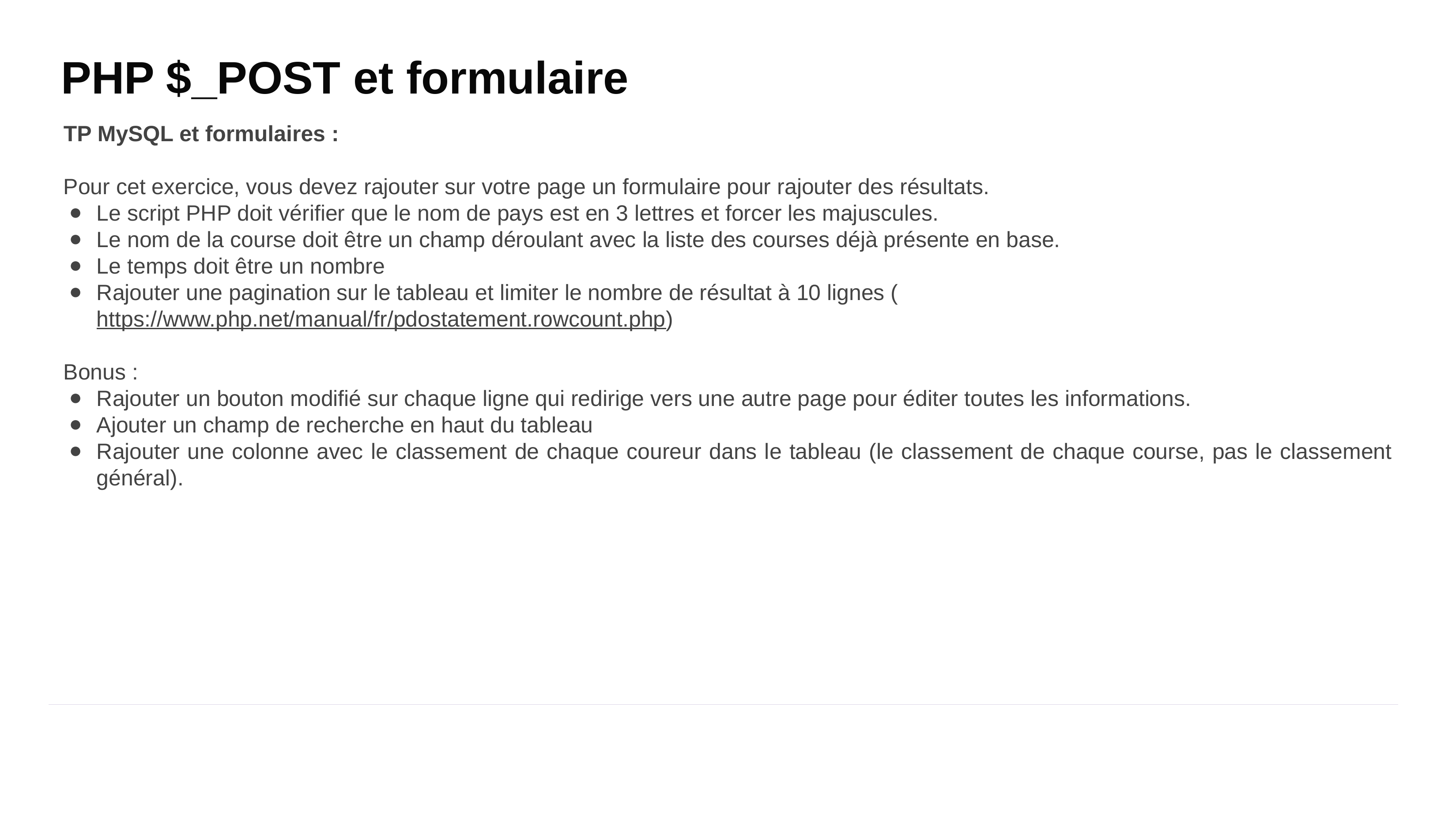

# PHP $_POST et formulaire
TP MySQL et formulaires :

Pour cet exercice, vous devez rajouter sur votre page un formulaire pour rajouter des résultats.
Le script PHP doit vérifier que le nom de pays est en 3 lettres et forcer les majuscules.
Le nom de la course doit être un champ déroulant avec la liste des courses déjà présente en base.
Le temps doit être un nombre
Rajouter une pagination sur le tableau et limiter le nombre de résultat à 10 lignes (https://www.php.net/manual/fr/pdostatement.rowcount.php)

Bonus :
Rajouter un bouton modifié sur chaque ligne qui redirige vers une autre page pour éditer toutes les informations.
Ajouter un champ de recherche en haut du tableau
Rajouter une colonne avec le classement de chaque coureur dans le tableau (le classement de chaque course, pas le classement général).

24